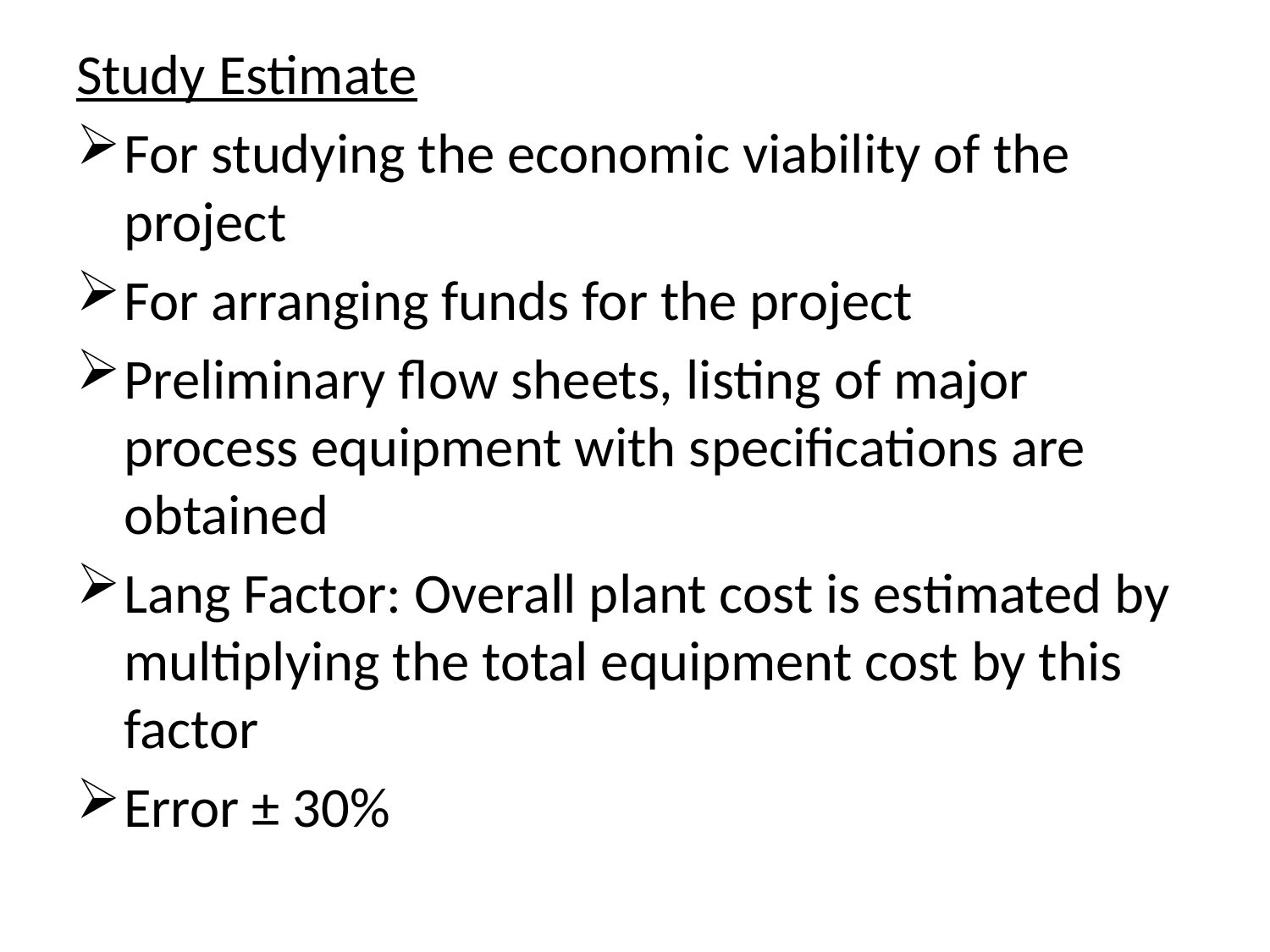

Study Estimate
For studying the economic viability of the project
For arranging funds for the project
Preliminary flow sheets, listing of major process equipment with specifications are obtained
Lang Factor: Overall plant cost is estimated by multiplying the total equipment cost by this factor
Error ± 30%